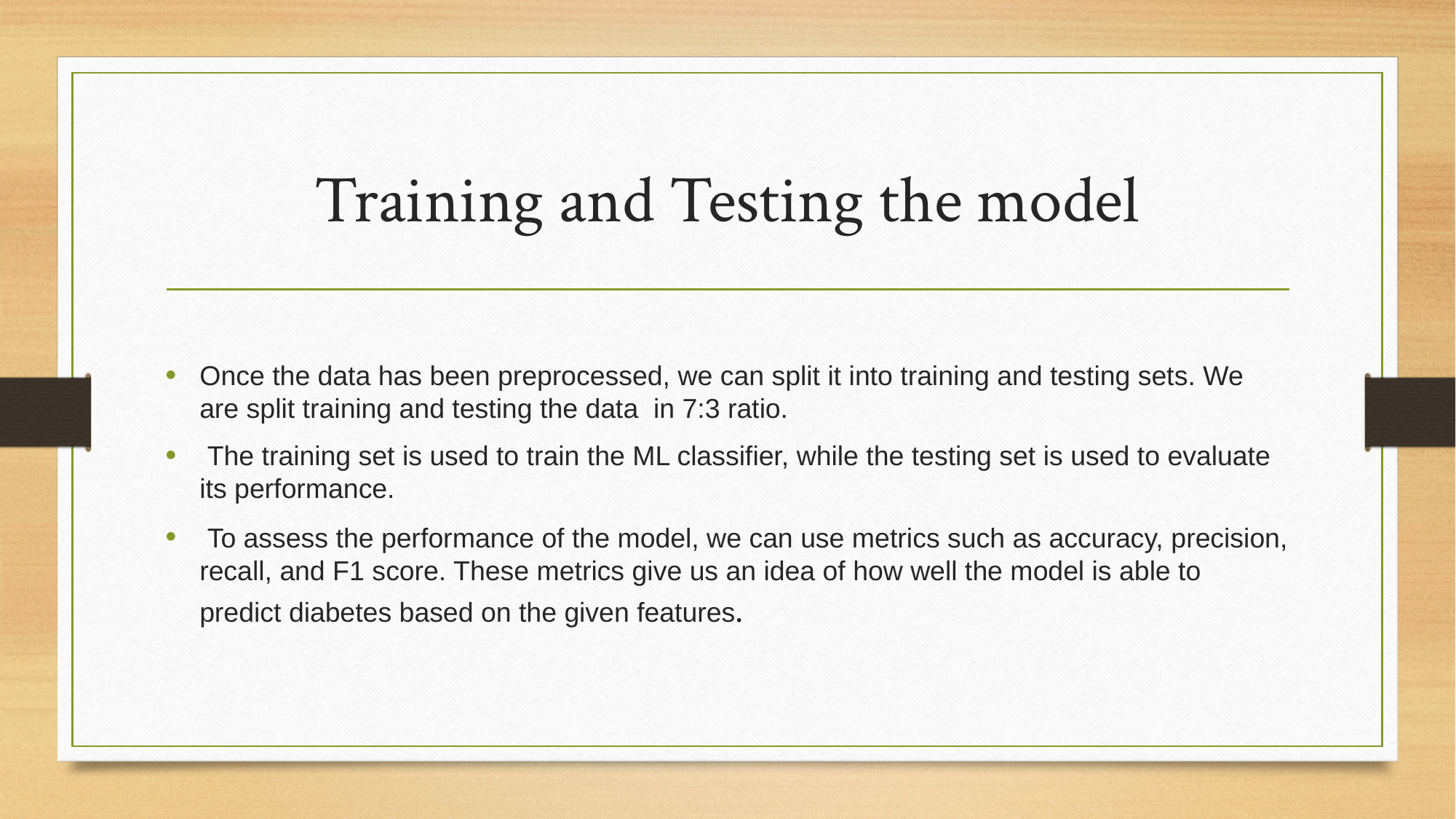

# Training and Testing the model
Once the data has been preprocessed, we can split it into training and testing sets. We are split training and testing the data  in 7:3 ratio.
 The training set is used to train the ML classifier, while the testing set is used to evaluate its performance.
 To assess the performance of the model, we can use metrics such as accuracy, precision, recall, and F1 score. These metrics give us an idea of how well the model is able to predict diabetes based on the given features.